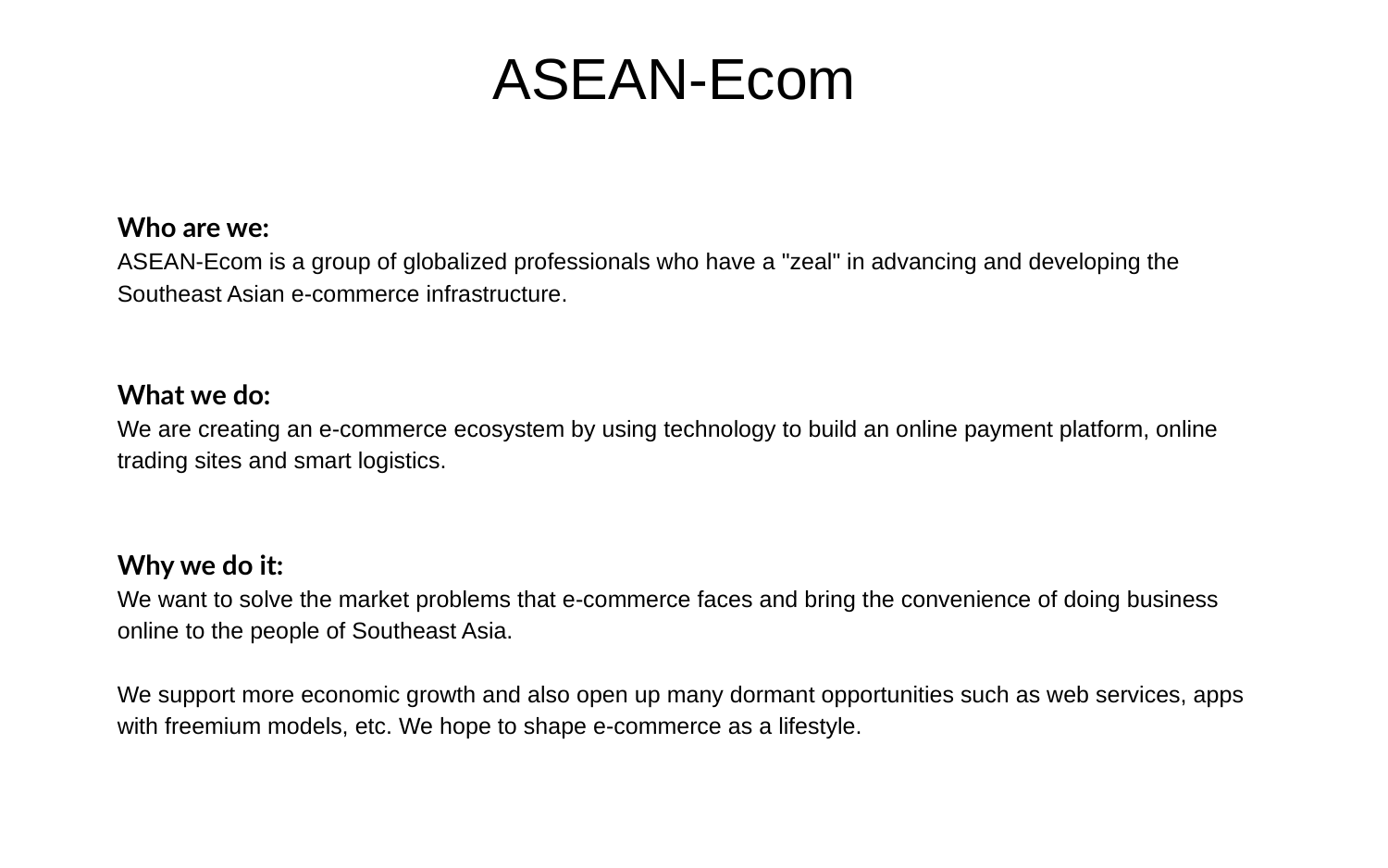

# ASEAN-Ecom

Who are we:
ASEAN-Ecom is a group of globalized professionals who have a "zeal" in advancing and developing the Southeast Asian e-commerce infrastructure.

What we do:
We are creating an e-commerce ecosystem by using technology to build an online payment platform, online trading sites and smart logistics.

Why we do it:
We want to solve the market problems that e-commerce faces and bring the convenience of doing business online to the people of Southeast Asia.

We support more economic growth and also open up many dormant opportunities such as web services, apps with freemium models, etc. We hope to shape e-commerce as a lifestyle.